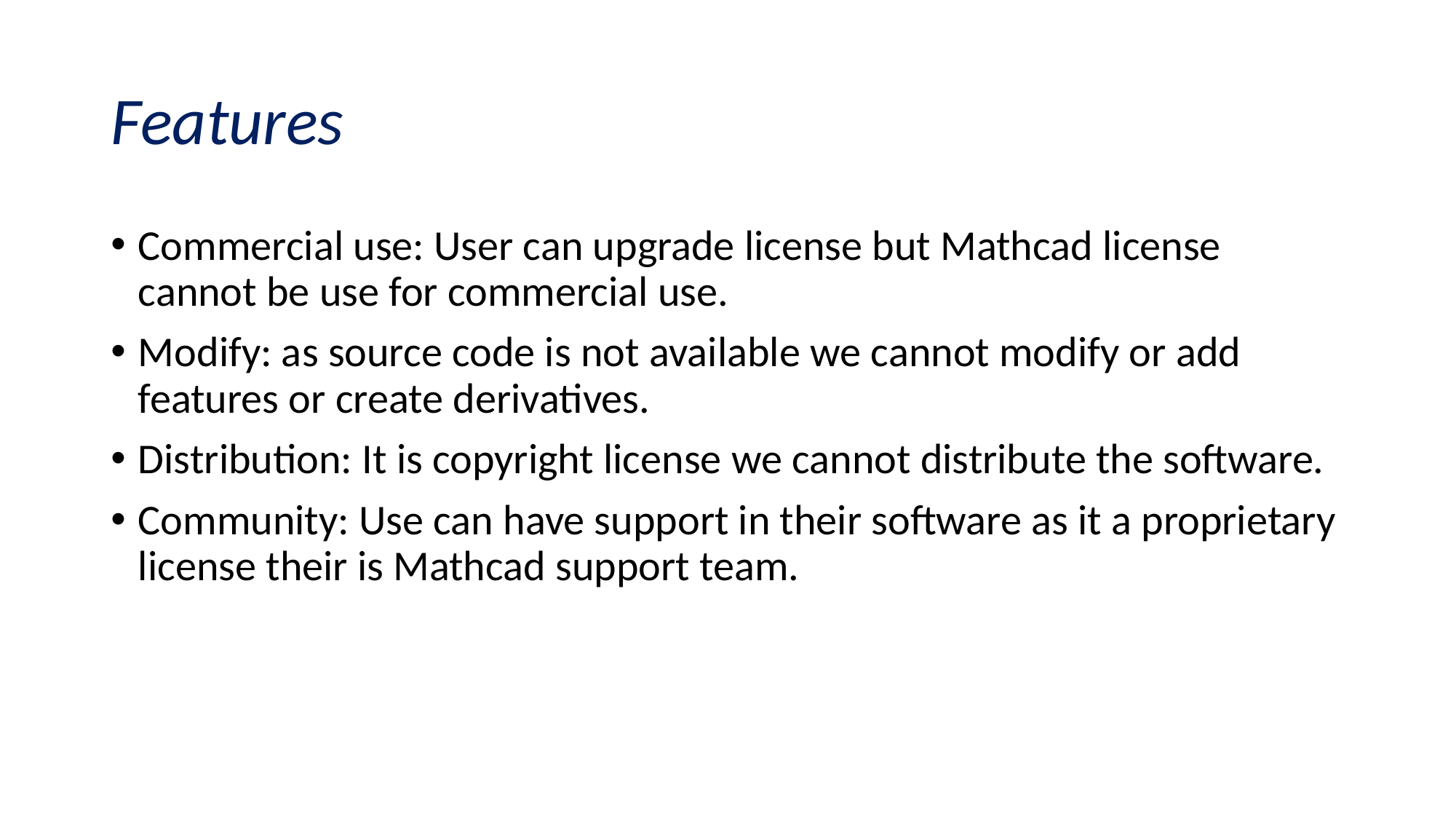

# Features
Commercial use: User can upgrade license but Mathcad license cannot be use for commercial use.
Modify: as source code is not available we cannot modify or add features or create derivatives.
Distribution: It is copyright license we cannot distribute the software.
Community: Use can have support in their software as it a proprietary license their is Mathcad support team.